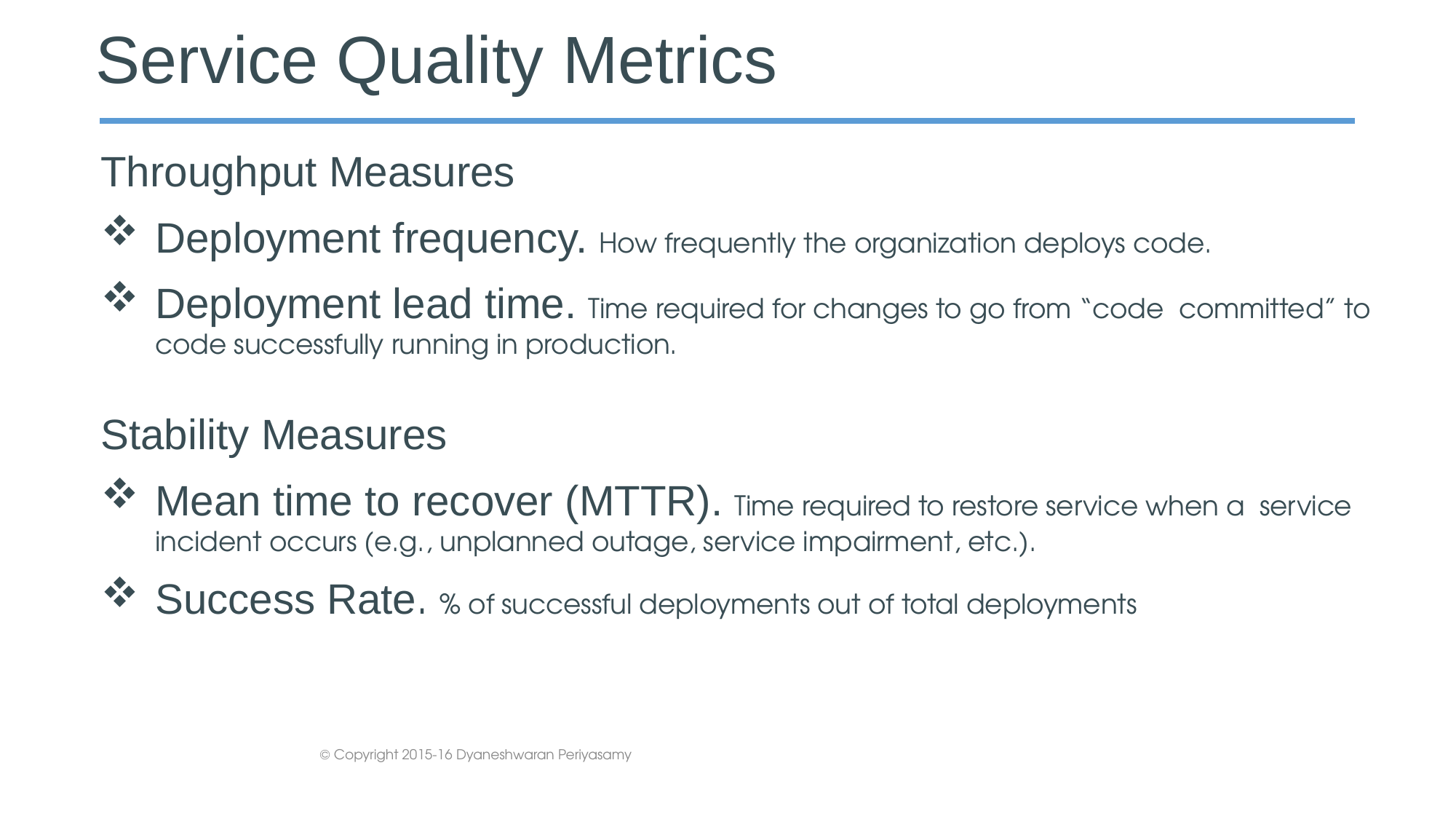

# Service Quality Metrics
Throughput Measures
Deployment frequency. How frequently the organization deploys code.
Deployment lead time. Time required for changes to go from “code  committed” to code successfully running in production.

Stability Measures
Mean time to recover (MTTR). Time required to restore service when a  service incident occurs (e.g., unplanned outage, service impairment, etc.).
Success Rate. % of successful deployments out of total deployments
© Copyright 2015-16 Dyaneshwaran Periyasamy